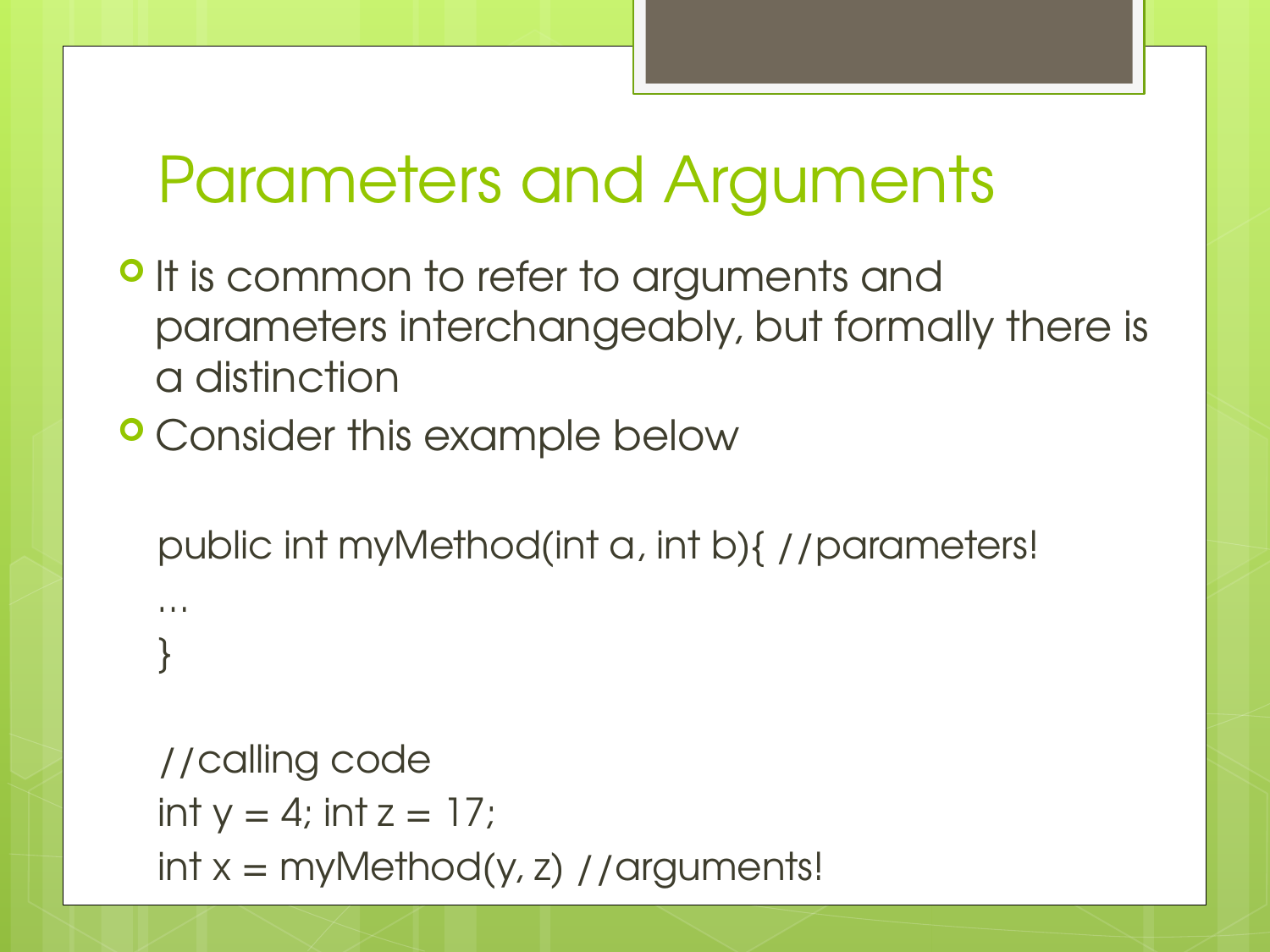

# Parameters and Arguments
It is common to refer to arguments and parameters interchangeably, but formally there is a distinction
Consider this example below

public int myMethod(int a, int b){ //parameters!
	…
}

//calling code
int y = 4; int z = 17;
int x = myMethod(y, z) //arguments!